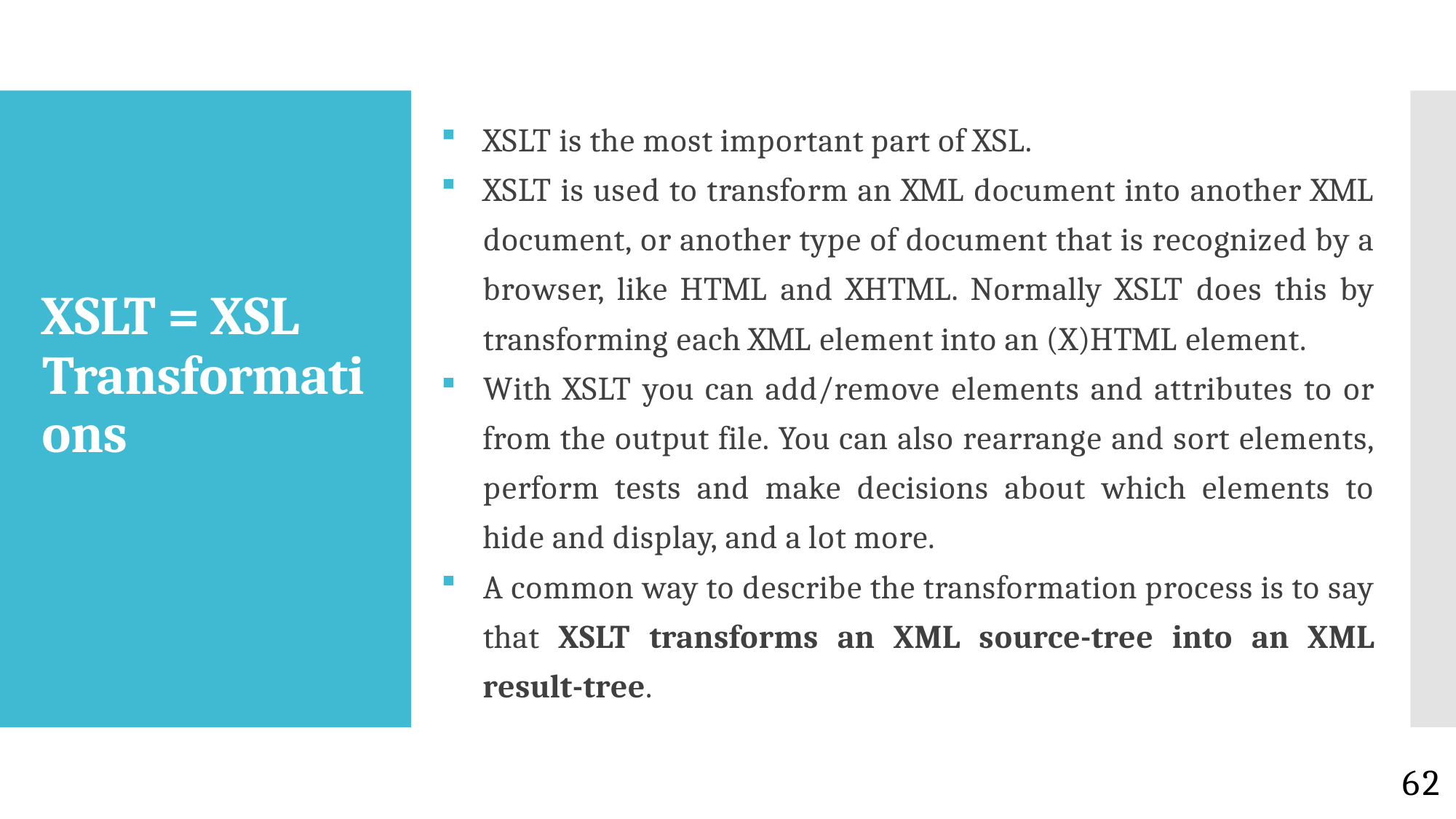

XSLT is the most important part of XSL.
XSLT is used to transform an XML document into another XML document, or another type of document that is recognized by a browser, like HTML and XHTML. Normally XSLT does this by transforming each XML element into an (X)HTML element.
With XSLT you can add/remove elements and attributes to or from the output file. You can also rearrange and sort elements, perform tests and make decisions about which elements to hide and display, and a lot more.
A common way to describe the transformation process is to say that XSLT transforms an XML source-tree into an XML result-tree.

# XSLT = XSL Transformations
62